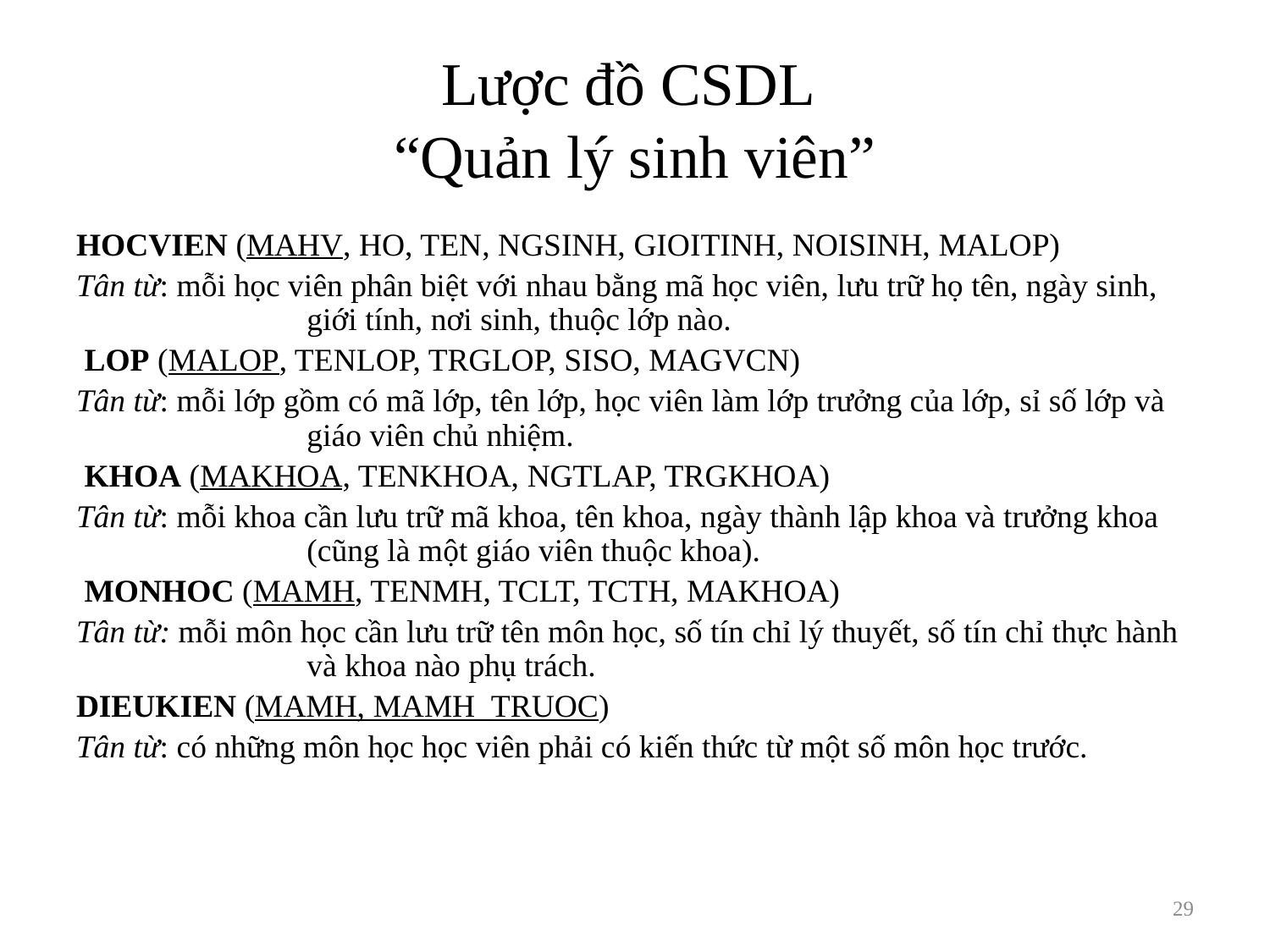

# Lược đồ CSDL “Quản lý sinh viên”
HOCVIEN (MAHV, HO, TEN, NGSINH, GIOITINH, NOISINH, MALOP)
Tân từ: mỗi học viên phân biệt với nhau bằng mã học viên, lưu trữ họ tên, ngày sinh, giới tính, nơi sinh, thuộc lớp nào.
 LOP (MALOP, TENLOP, TRGLOP, SISO, MAGVCN)
Tân từ: mỗi lớp gồm có mã lớp, tên lớp, học viên làm lớp trưởng của lớp, sỉ số lớp và giáo viên chủ nhiệm.
 KHOA (MAKHOA, TENKHOA, NGTLAP, TRGKHOA)
Tân từ: mỗi khoa cần lưu trữ mã khoa, tên khoa, ngày thành lập khoa và trưởng khoa (cũng là một giáo viên thuộc khoa).
 MONHOC (MAMH, TENMH, TCLT, TCTH, MAKHOA)
Tân từ: mỗi môn học cần lưu trữ tên môn học, số tín chỉ lý thuyết, số tín chỉ thực hành và khoa nào phụ trách.
DIEUKIEN (MAMH, MAMH_TRUOC)
Tân từ: có những môn học học viên phải có kiến thức từ một số môn học trước.

29